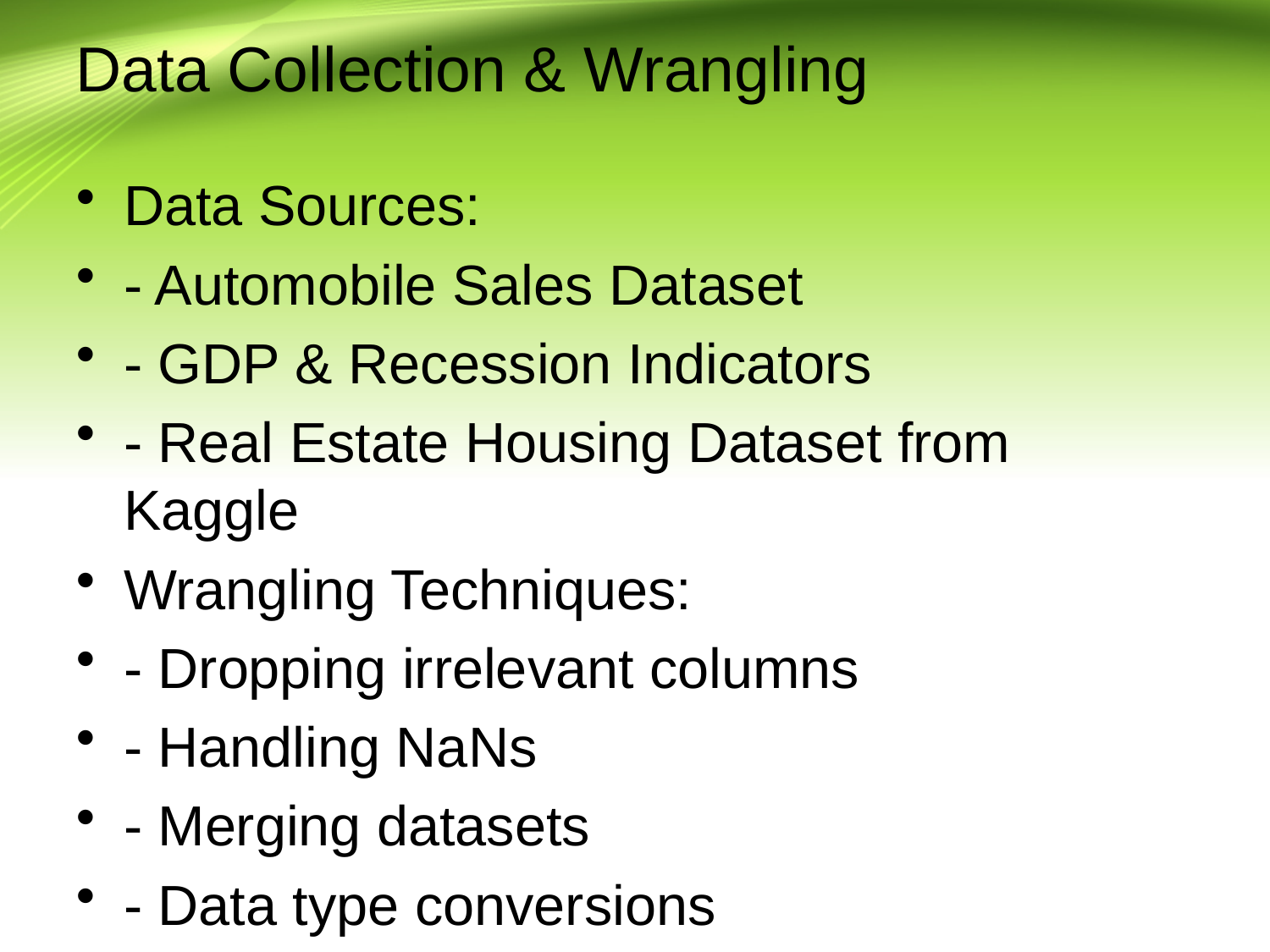

# Data Collection & Wrangling
Data Sources:
- Automobile Sales Dataset
- GDP & Recession Indicators
- Real Estate Housing Dataset from Kaggle
Wrangling Techniques:
- Dropping irrelevant columns
- Handling NaNs
- Merging datasets
- Data type conversions